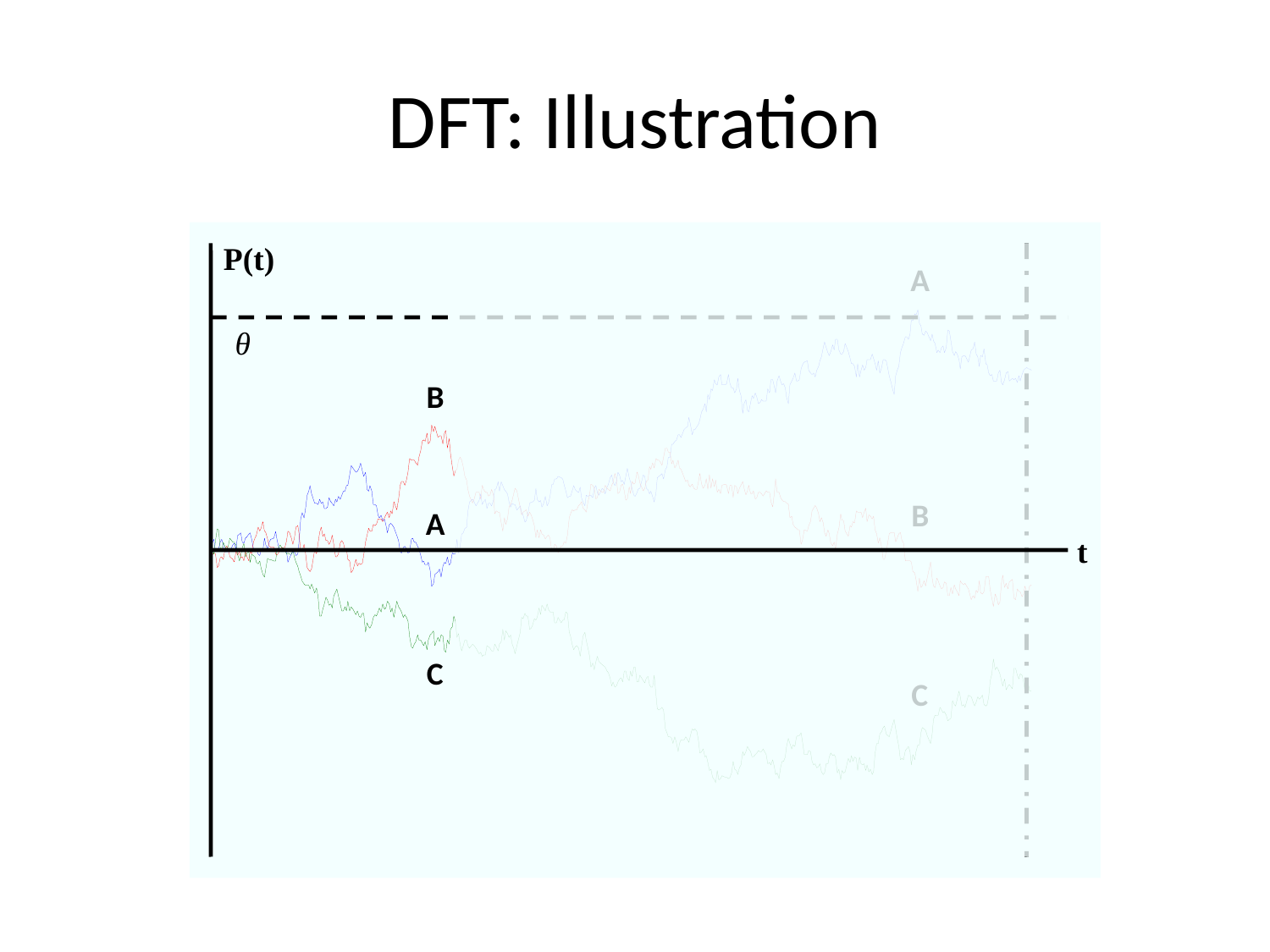

# DFT: Illustration

P(t)

A
B
C

θ
B
A
C

t